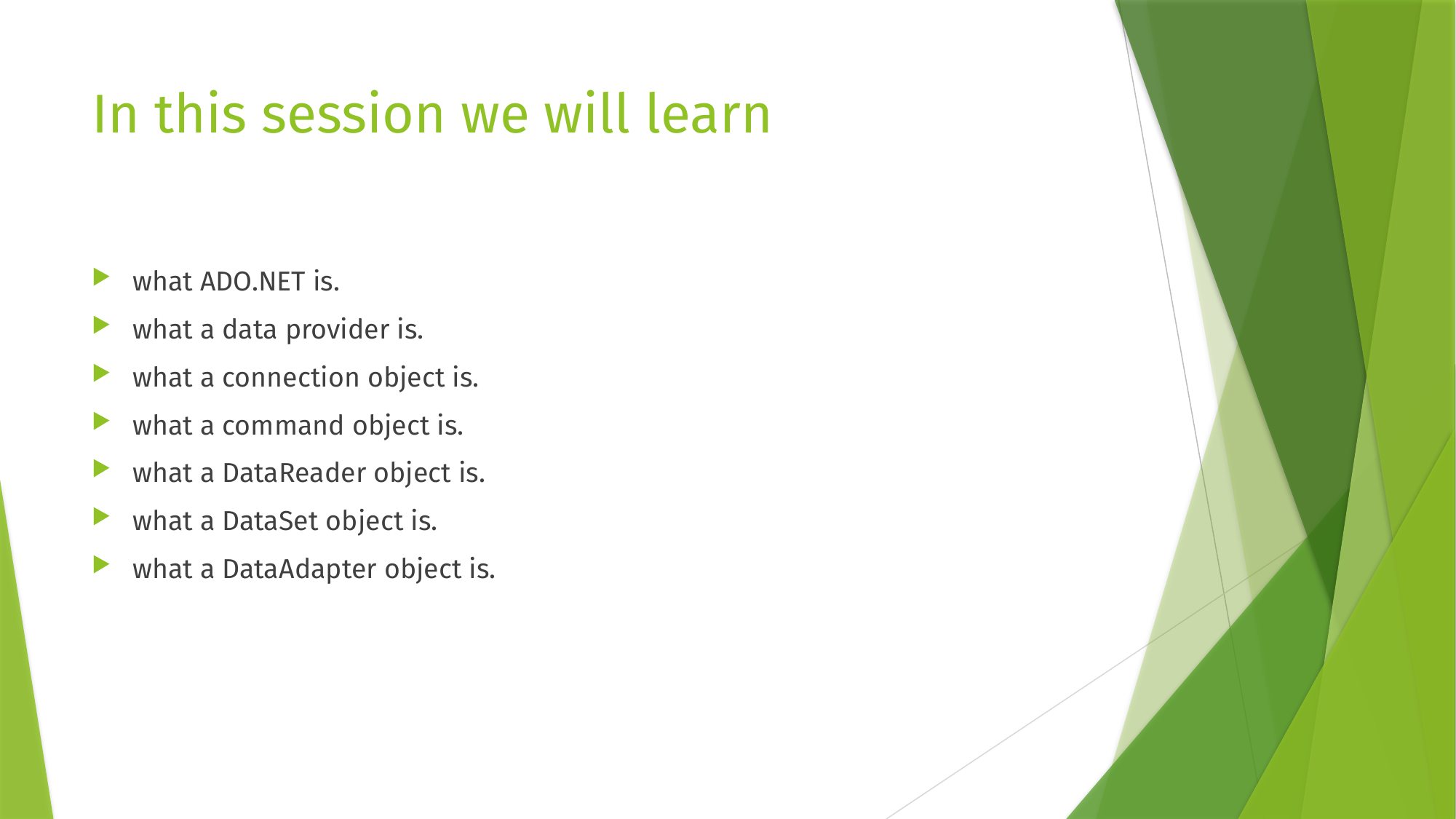

# In this session we will learn
what ADO.NET is.
what a data provider is.
what a connection object is.
what a command object is.
what a DataReader object is.
what a DataSet object is.
what a DataAdapter object is.